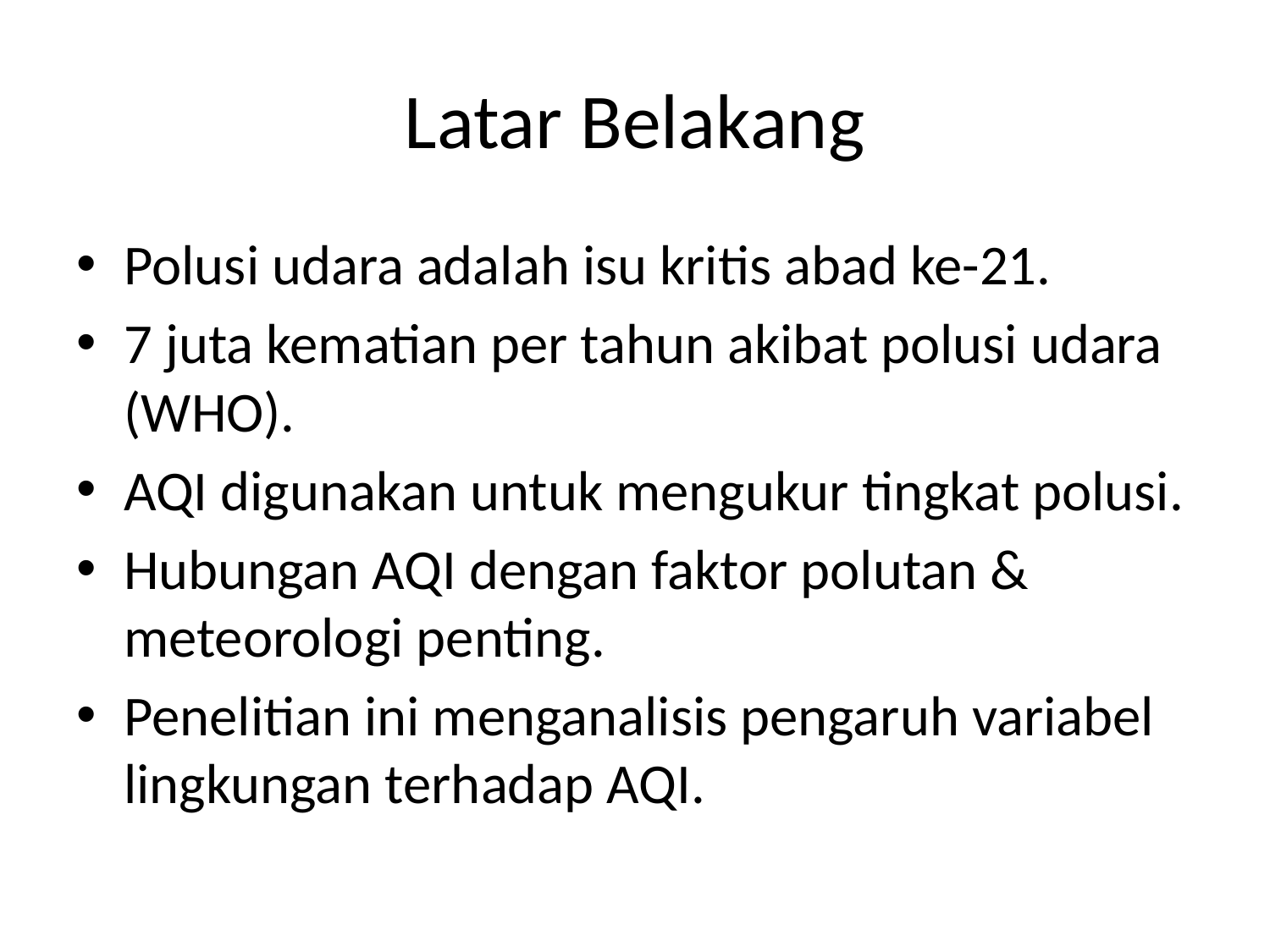

# Latar Belakang
Polusi udara adalah isu kritis abad ke-21.
7 juta kematian per tahun akibat polusi udara (WHO).
AQI digunakan untuk mengukur tingkat polusi.
Hubungan AQI dengan faktor polutan & meteorologi penting.
Penelitian ini menganalisis pengaruh variabel lingkungan terhadap AQI.